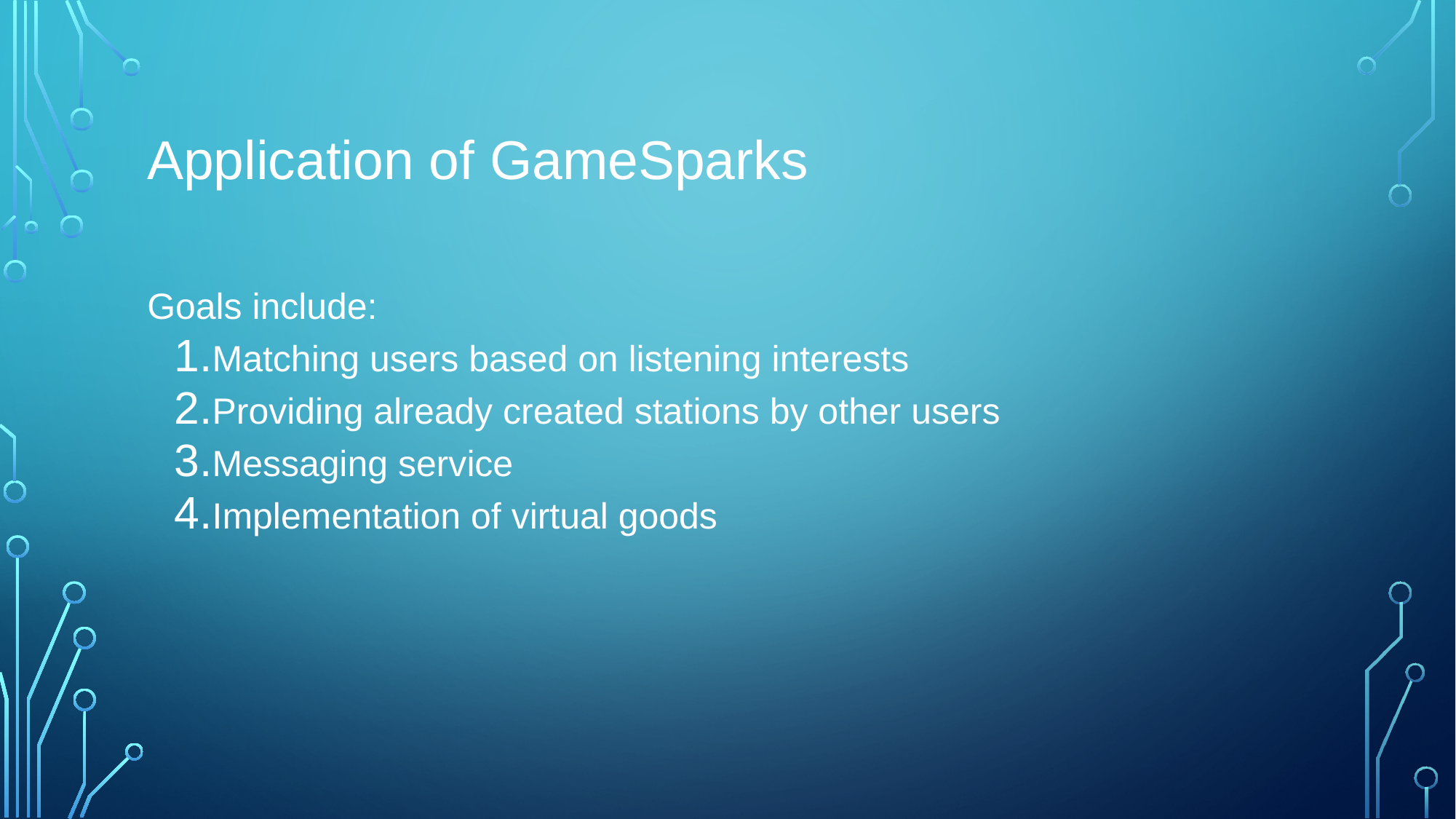

# Application of GameSparks
Goals include:
Matching users based on listening interests
Providing already created stations by other users
Messaging service
Implementation of virtual goods